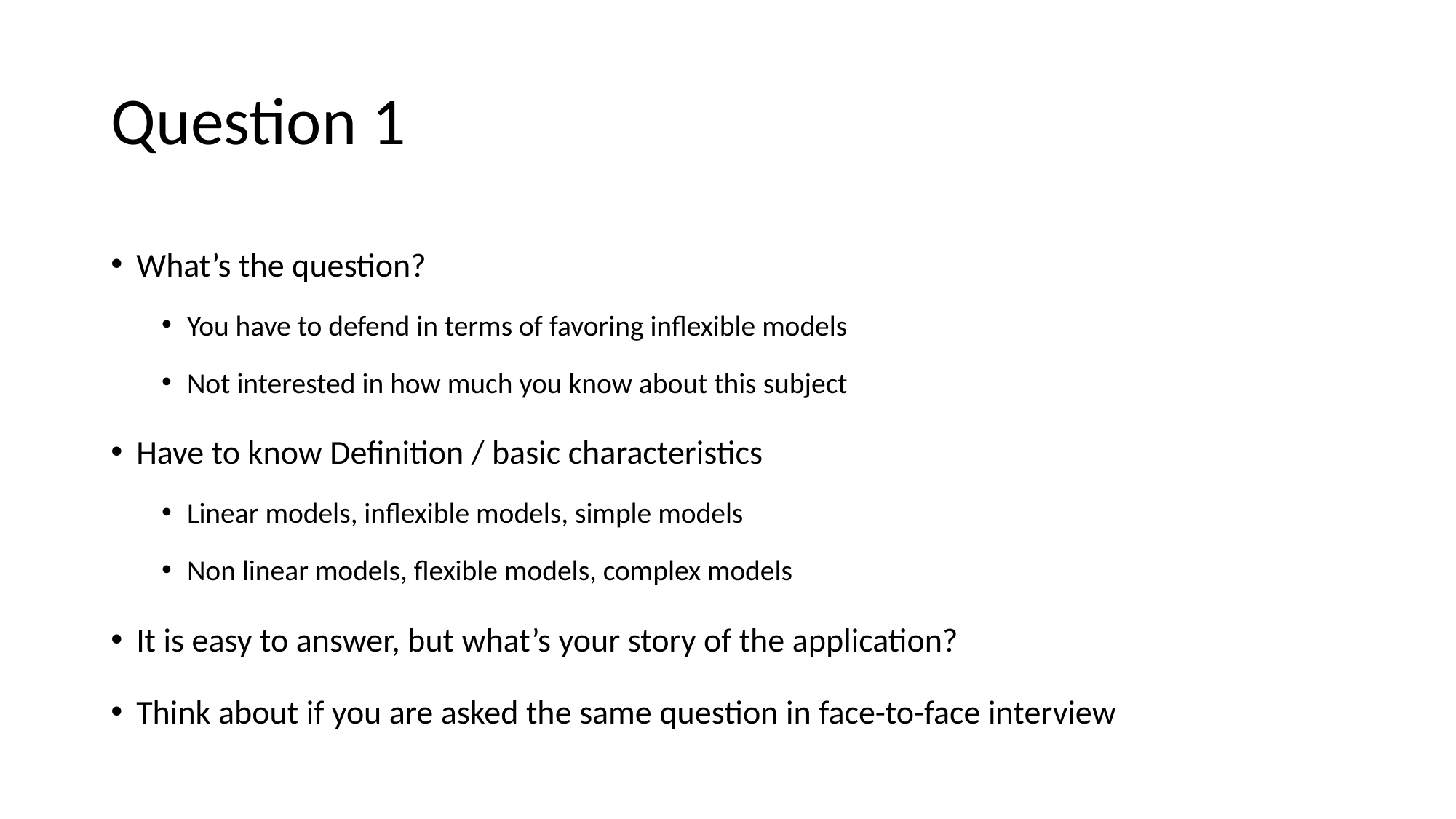

# Question 1
What’s the question?
You have to defend in terms of favoring inflexible models
Not interested in how much you know about this subject
Have to know Definition / basic characteristics
Linear models, inflexible models, simple models
Non linear models, flexible models, complex models
It is easy to answer, but what’s your story of the application?
Think about if you are asked the same question in face-to-face interview